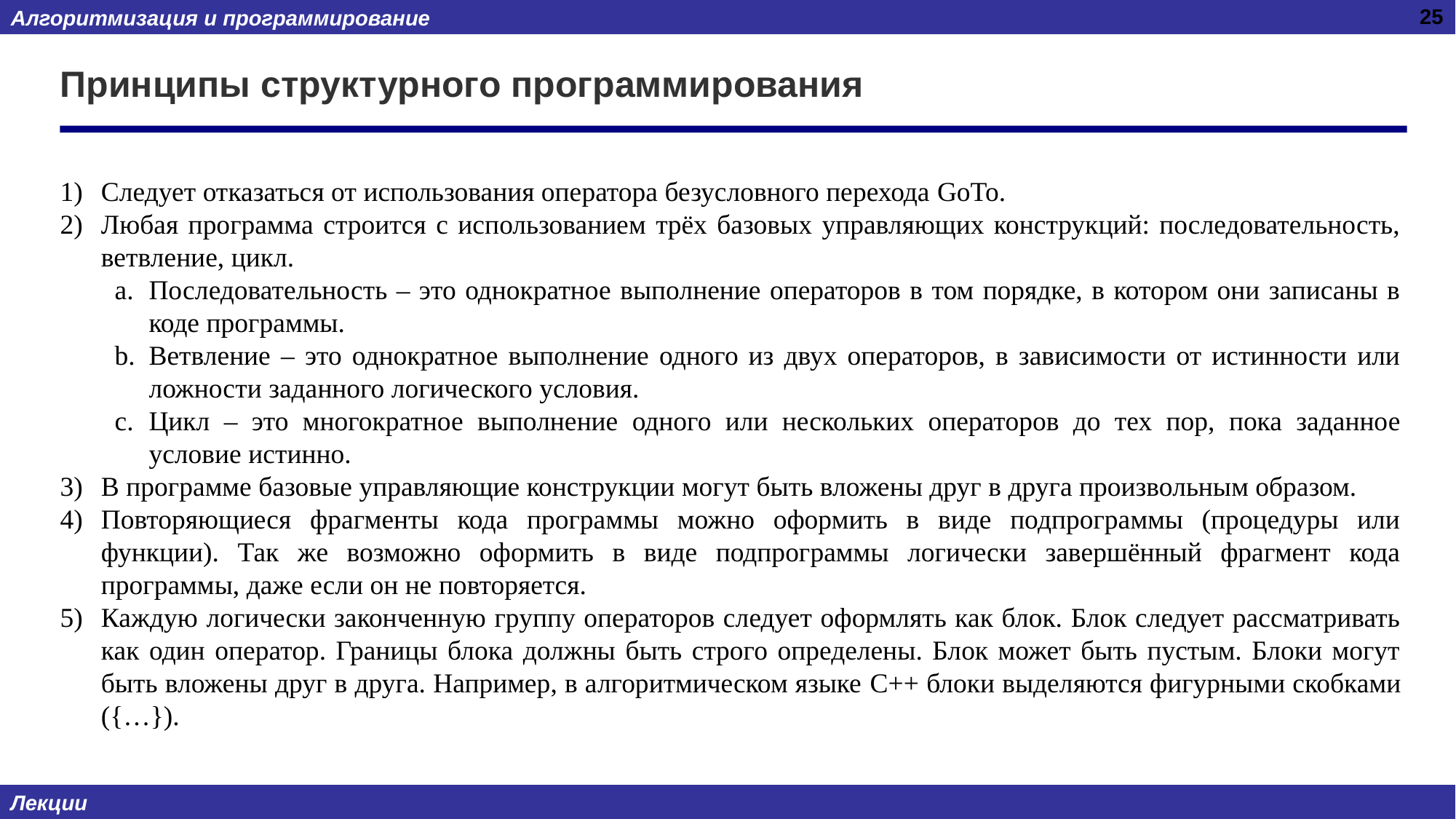

25
# Принципы структурного программирования
Следует отказаться от использования оператора безусловного перехода GoTo.
Любая программа строится с использованием трёх базовых управляющих конструкций: последовательность, ветвление, цикл.
Последовательность – это однократное выполнение операторов в том порядке, в котором они записаны в коде программы.
Ветвление – это однократное выполнение одного из двух операторов, в зависимости от истинности или ложности заданного логического условия.
Цикл – это многократное выполнение одного или нескольких операторов до тех пор, пока заданное условие истинно.
В программе базовые управляющие конструкции могут быть вложены друг в друга произвольным образом.
Повторяющиеся фрагменты кода программы можно оформить в виде подпрограммы (процедуры или функции). Так же возможно оформить в виде подпрограммы логически завершённый фрагмент кода программы, даже если он не повторяется.
Каждую логически законченную группу операторов следует оформлять как блок. Блок следует рассматривать как один оператор. Границы блока должны быть строго определены. Блок может быть пустым. Блоки могут быть вложены друг в друга. Например, в алгоритмическом языке C++ блоки выделяются фигурными скобками ({…}).